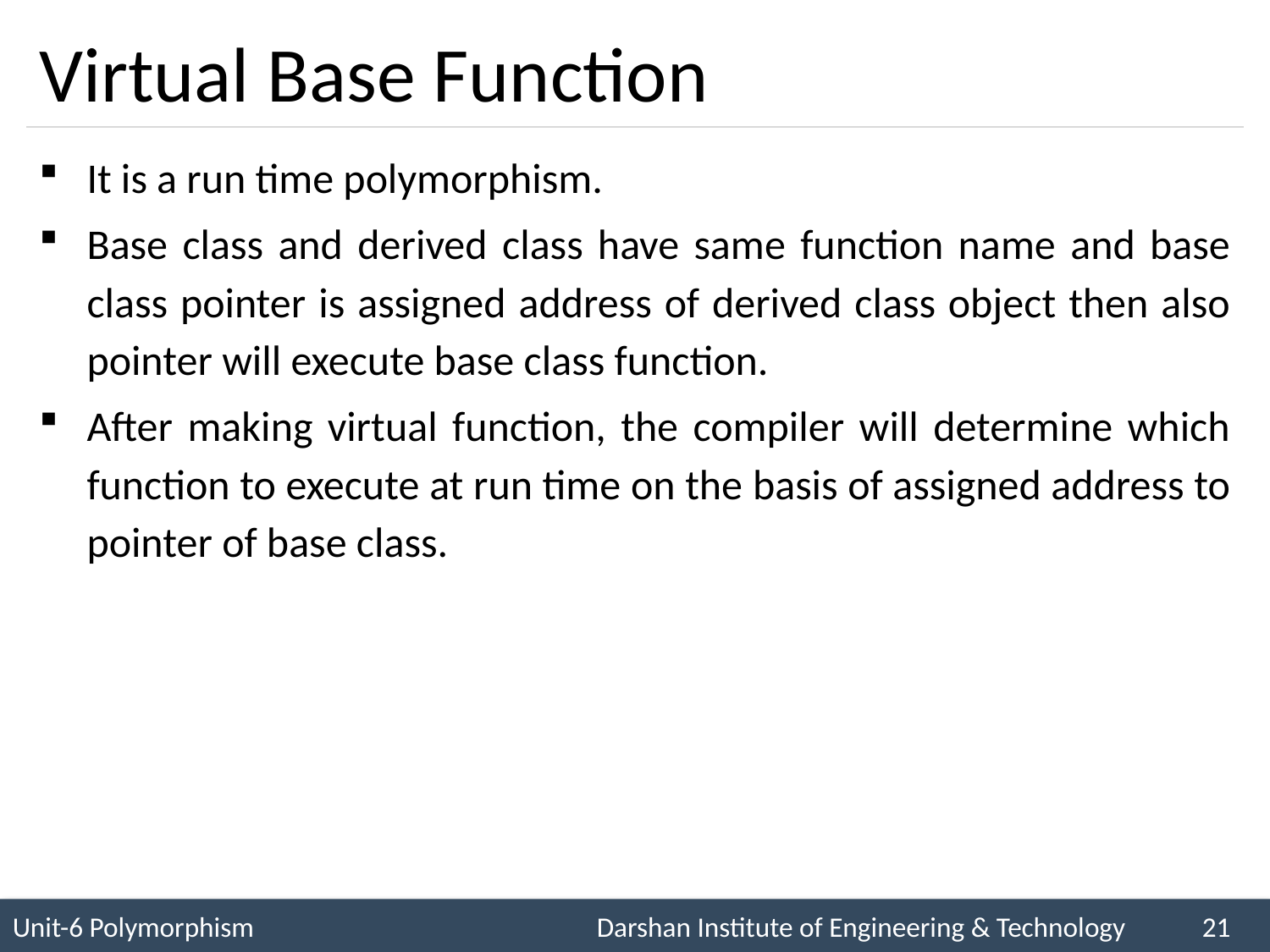

# Virtual Base Function
It is a run time polymorphism.
Base class and derived class have same function name and base class pointer is assigned address of derived class object then also pointer will execute base class function.
After making virtual function, the compiler will determine which function to execute at run time on the basis of assigned address to pointer of base class.